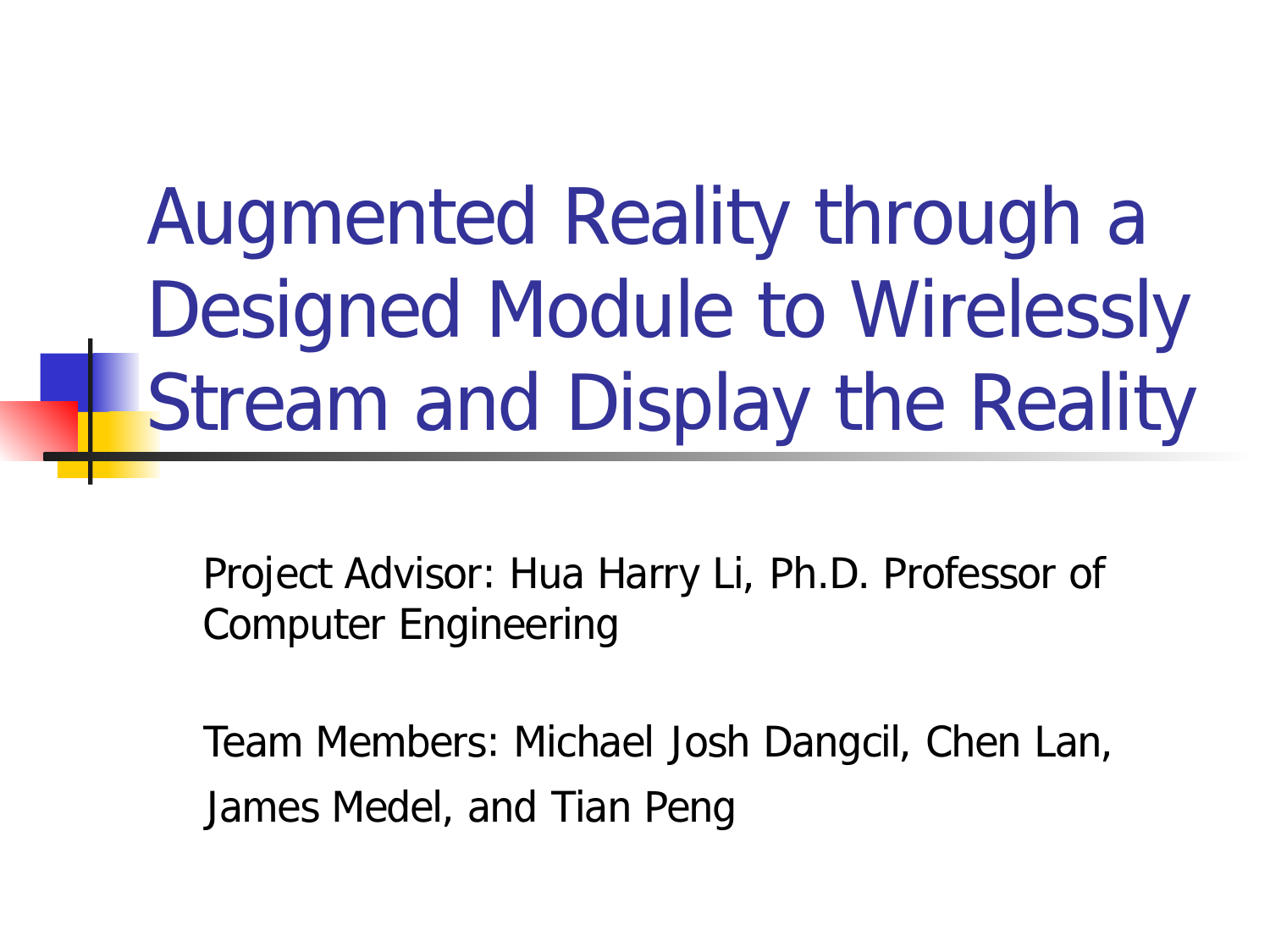

# Augmented Reality through a Designed Module to Wirelessly Stream and Display the Reality
Project Advisor: Hua Harry Li, Ph.D. Professor of Computer Engineering

Team Members: Michael Josh Dangcil, Chen Lan, James Medel, and Tian Peng